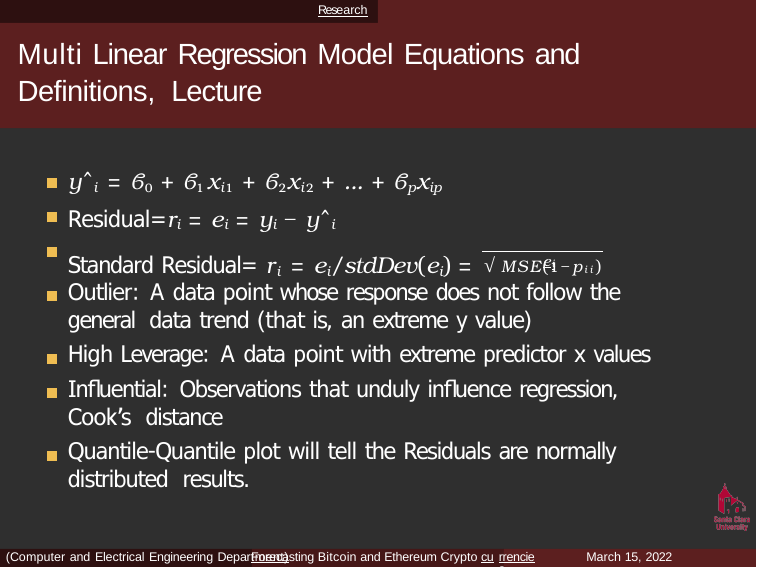

Research
# Multi Linear Regression Model Equations and Definitions,  Lecture
yˆi = β0  + β1xi1  + β2xi2  + ... + βpxip
Residual=ri = ei = yi − yˆi
Standard Residual= ri = ei/stdDev(ei) = √	ei

MSE(1−pii)
Outlier: A data point whose response does not follow the general  data trend (that is, an extreme y value)
High Leverage: A data point with extreme predictor x values
Influential: Observations that unduly influence regression, Cook’s  distance
Quantile-Quantile plot will tell the Residuals are normally distributed  results.

(Computer and Electrical Engineering DeparForecasting Bitcoin and Ethereum Crypto cu
March 15, 2022
tment)
rrencies